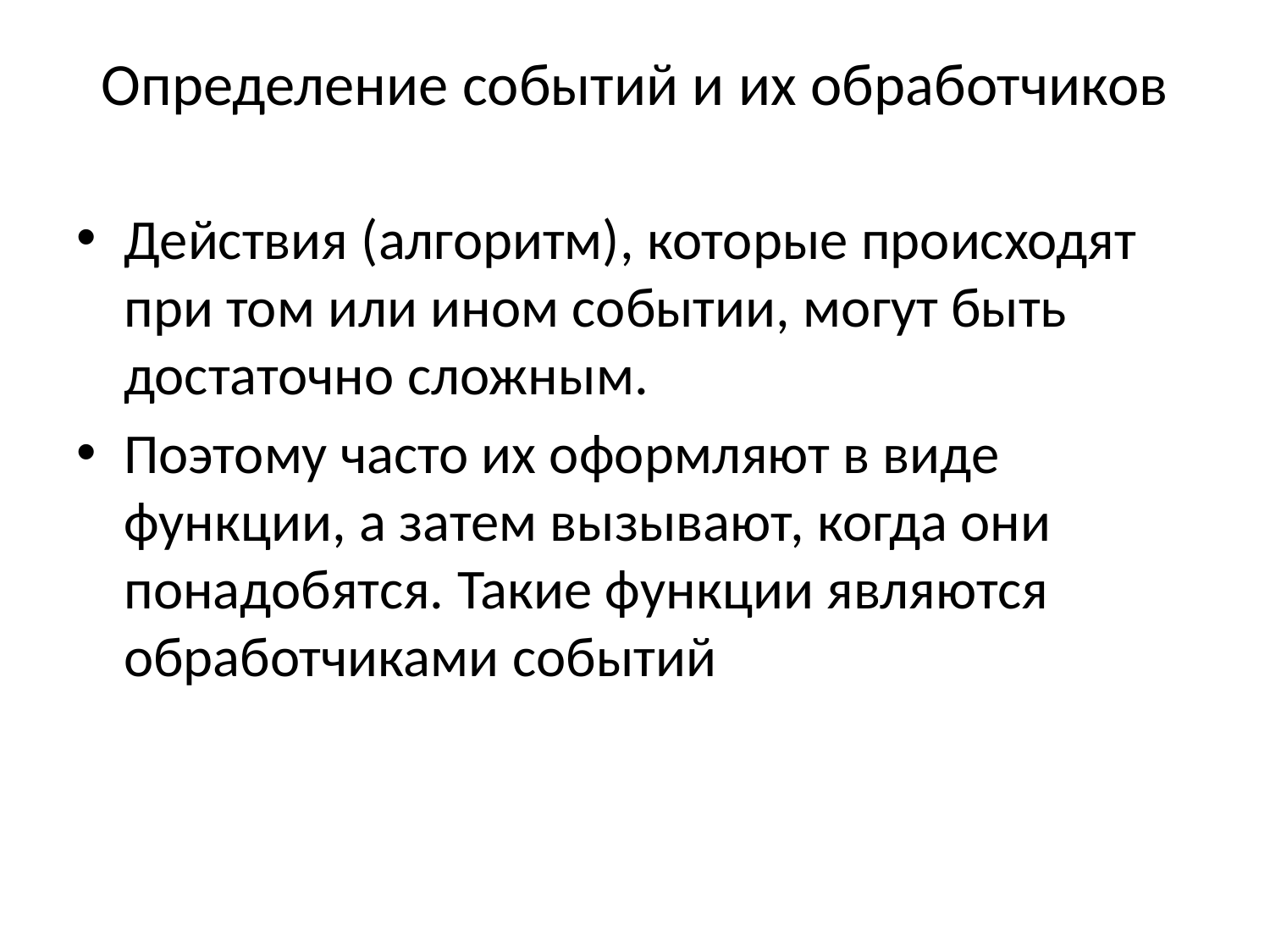

# Определение событий и их обработчиков
Действия (алгоритм), которые происходят при том или ином событии, могут быть достаточно сложным.
Поэтому часто их оформляют в виде функции, а затем вызывают, когда они понадобятся. Такие функции являются обработчиками событий